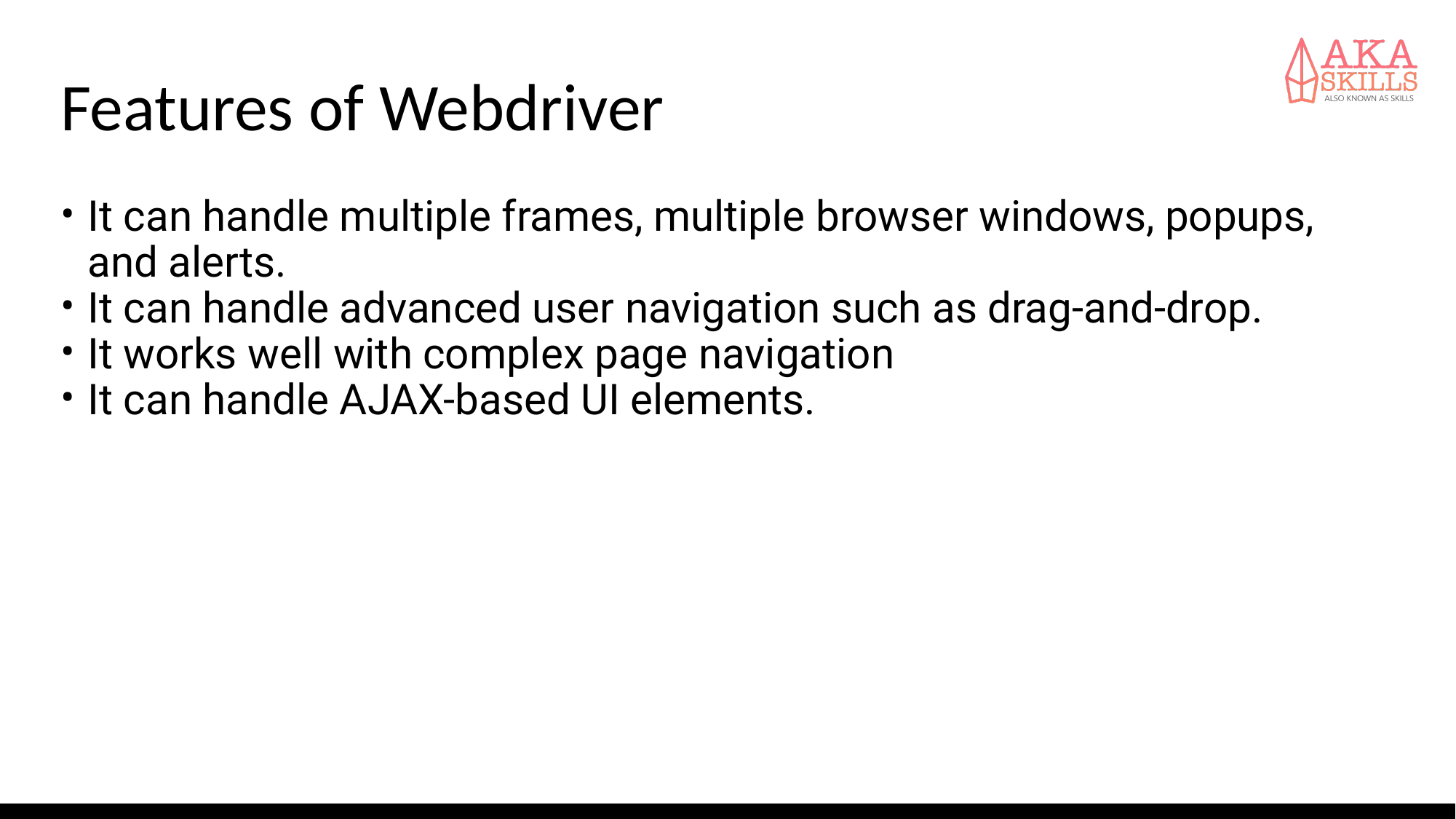

# Features of Webdriver
It can handle multiple frames, multiple browser windows, popups, and alerts.
It can handle advanced user navigation such as drag-and-drop.
It works well with complex page navigation
It can handle AJAX-based UI elements.